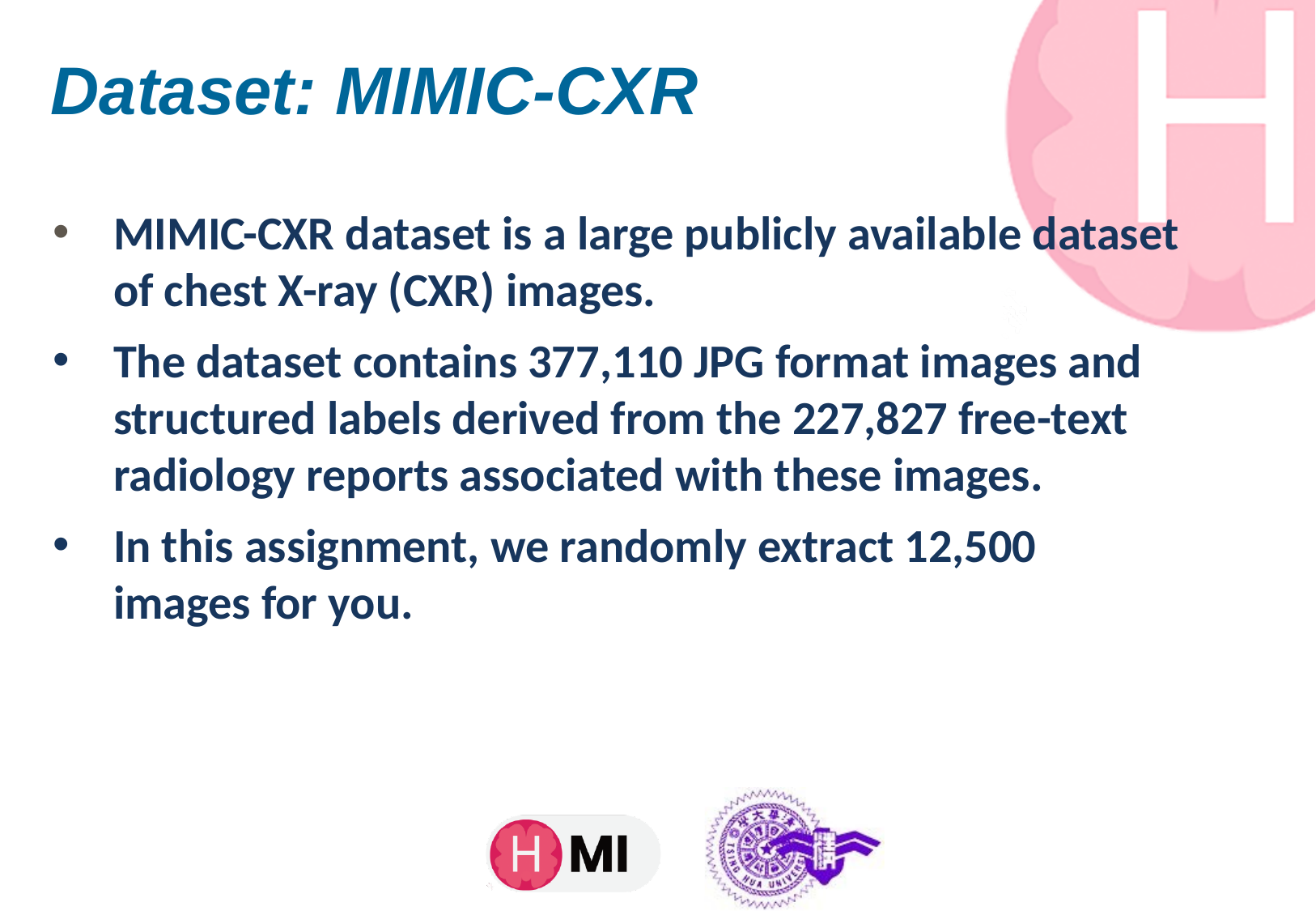

# Dataset: MIMIC-CXR
MIMIC-CXR dataset is a large publicly available dataset of chest X-ray (CXR) images.
The dataset contains 377,110 JPG format images and structured labels derived from the 227,827 free-text radiology reports associated with these images.
In this assignment, we randomly extract 12,500 images for you.